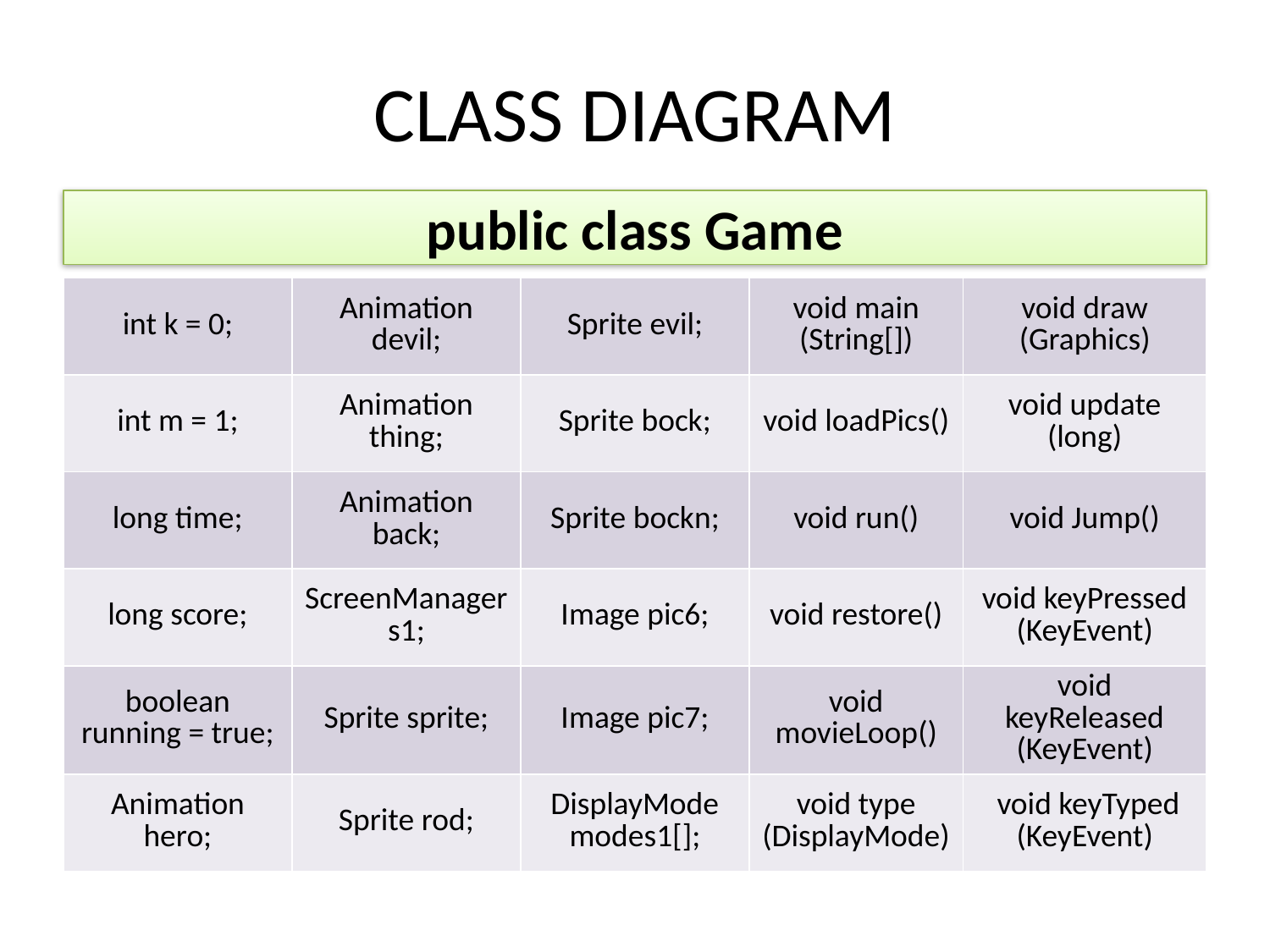

# CLASS DIAGRAM
public class Game
| int k = 0; | Animation devil; | Sprite evil; | void main (String[]) | void draw (Graphics) |
| --- | --- | --- | --- | --- |
| int m = 1; | Animation thing; | Sprite bock; | void loadPics() | void update (long) |
| long time; | Animation back; | Sprite bockn; | void run() | void Jump() |
| long score; | ScreenManager s1; | Image pic6; | void restore() | void keyPressed (KeyEvent) |
| boolean running = true; | Sprite sprite; | Image pic7; | void movieLoop() | void keyReleased (KeyEvent) |
| Animation hero; | Sprite rod; | DisplayMode modes1[]; | void type (DisplayMode) | void keyTyped (KeyEvent) |